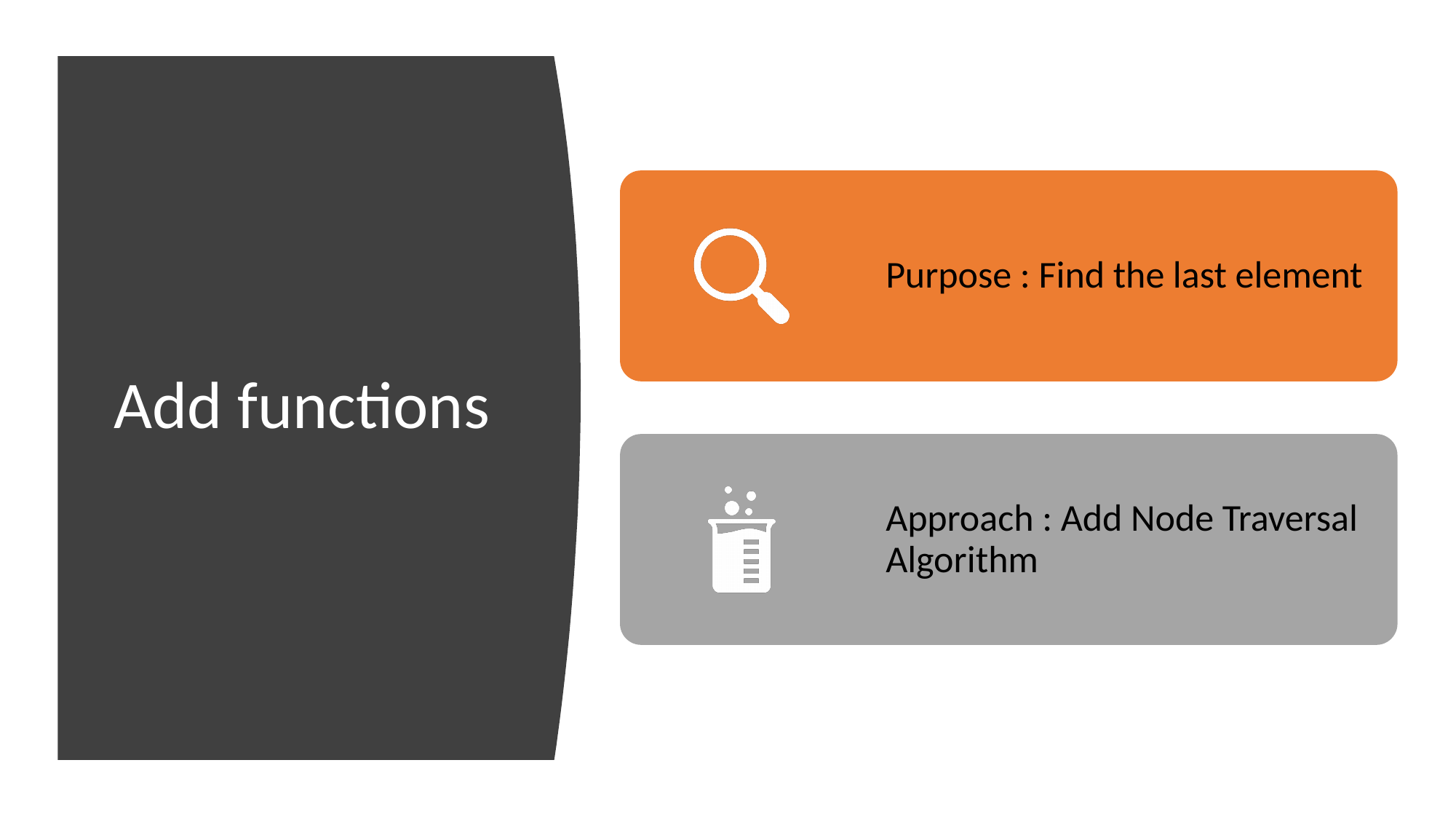

Purpose : Find the last element
Approach : Add Node Traversal Algorithm

# Add functions